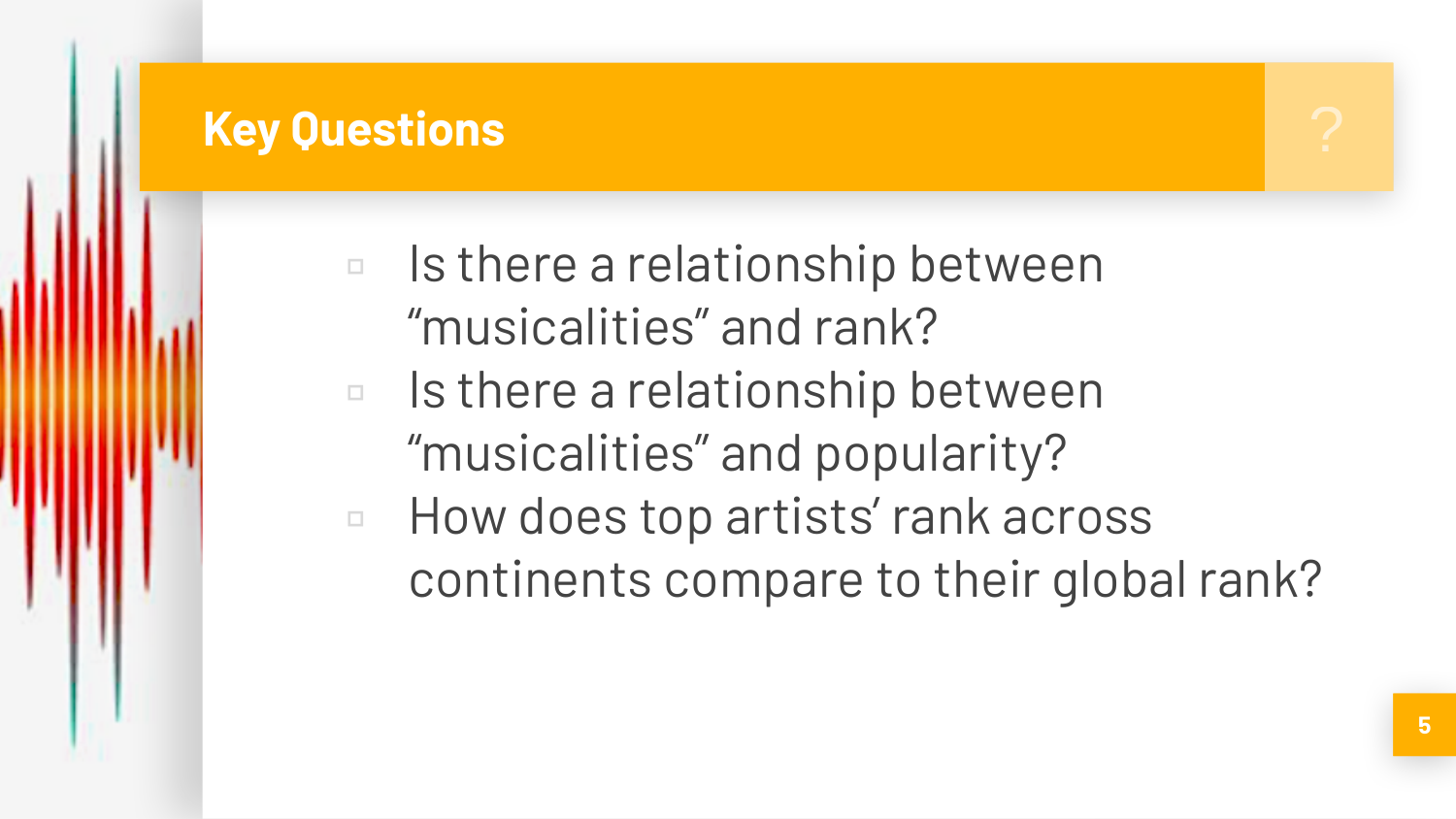

# Key Questions
?
Is there a relationship between “musicalities” and rank?
Is there a relationship between “musicalities” and popularity?
How does top artists’ rank across continents compare to their global rank?
5